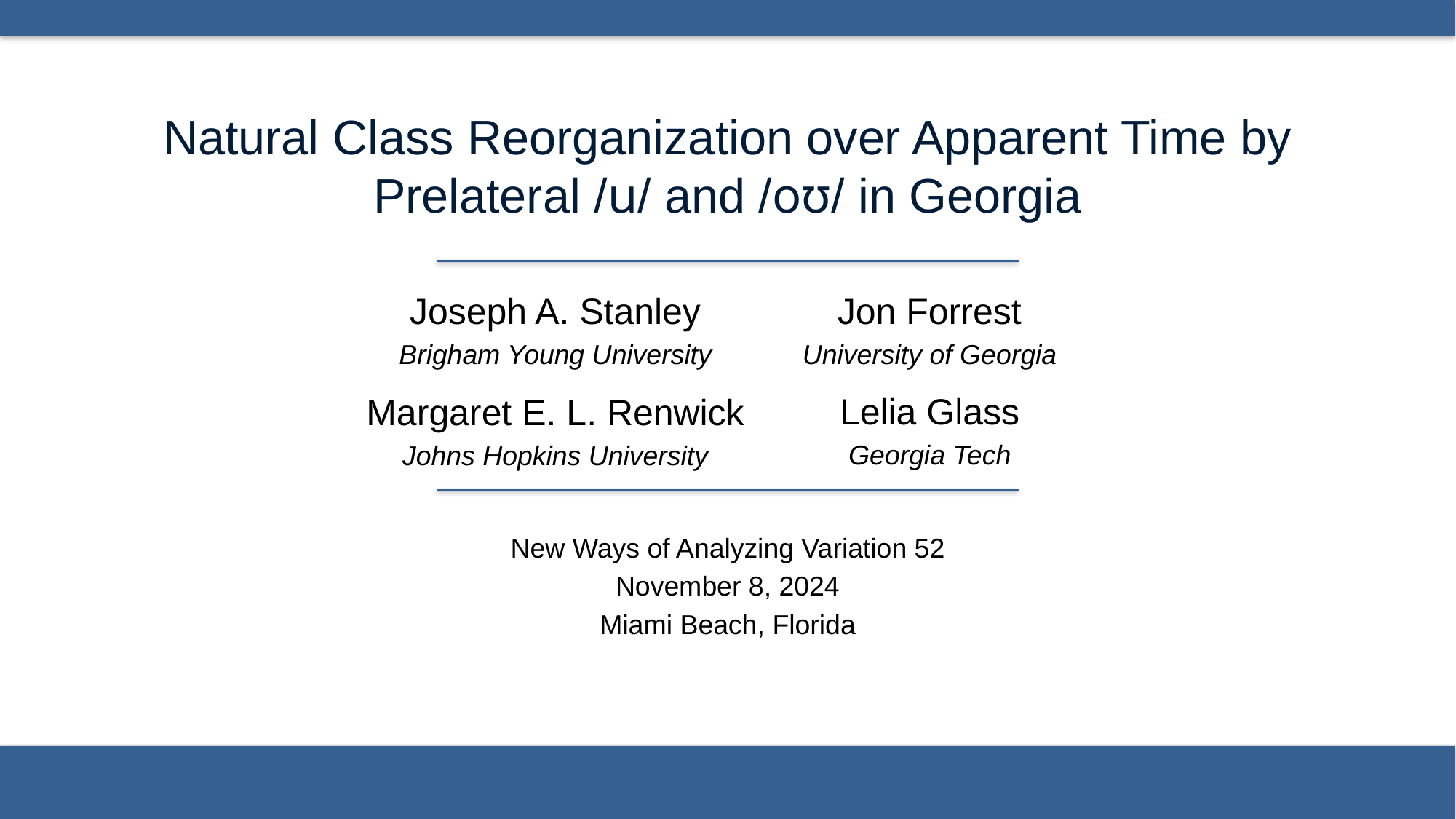

Natural Class Reorganization over Apparent Time by Prelateral /u/ and /oʊ/ in Georgia

Joseph A. Stanley
Brigham Young University
Jon Forrest
University of Georgia
Lelia Glass
Georgia Tech
Margaret E. L. Renwick
Johns Hopkins University

New Ways of Analyzing Variation 52
November 8, 2024
Miami Beach, Florida